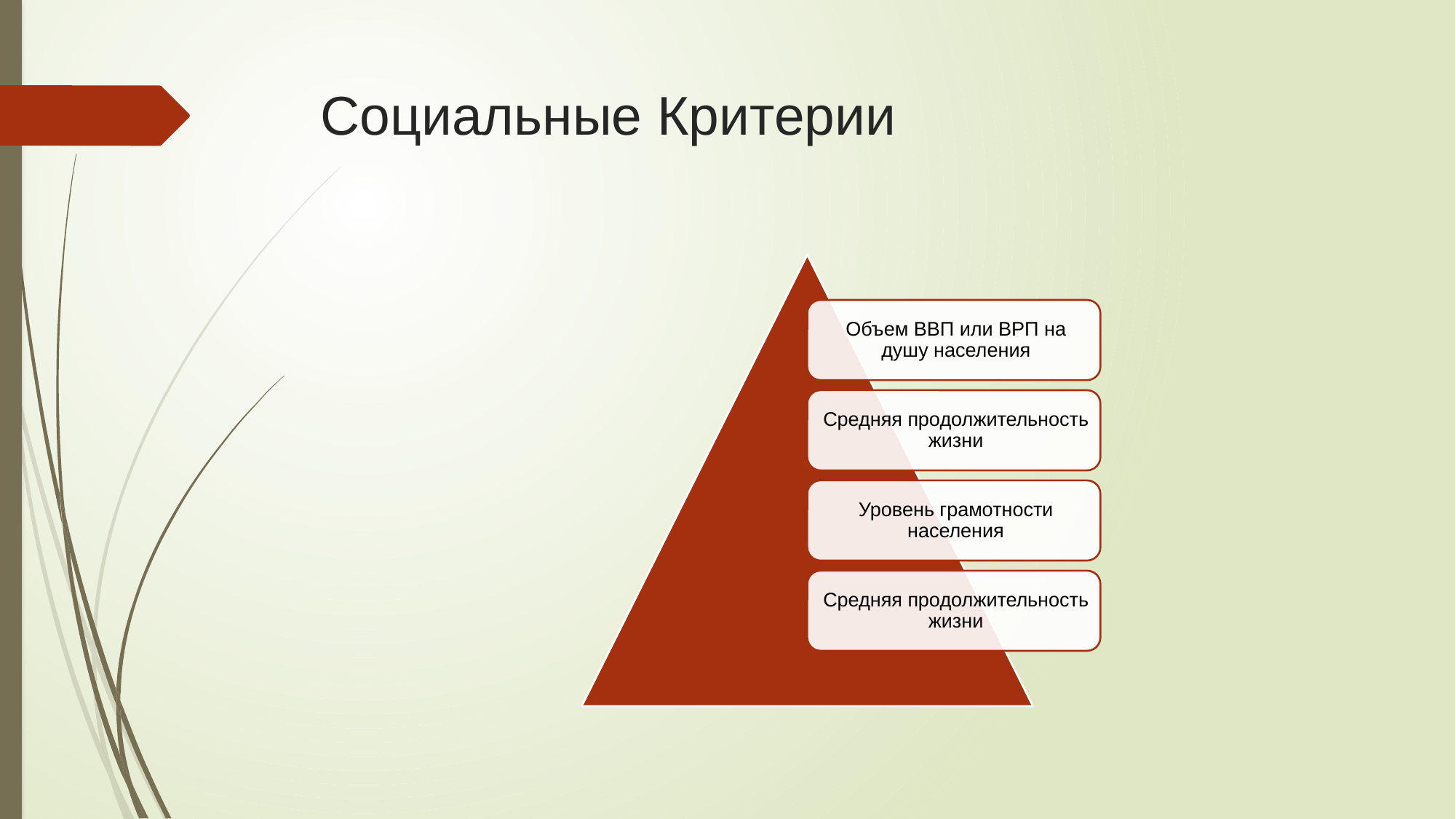

# Социальные Критерии
Объем ВВП или ВРП на душу населения
Средняя продолжительность жизни
Уровень грамотности населения
Средняя продолжительность жизни